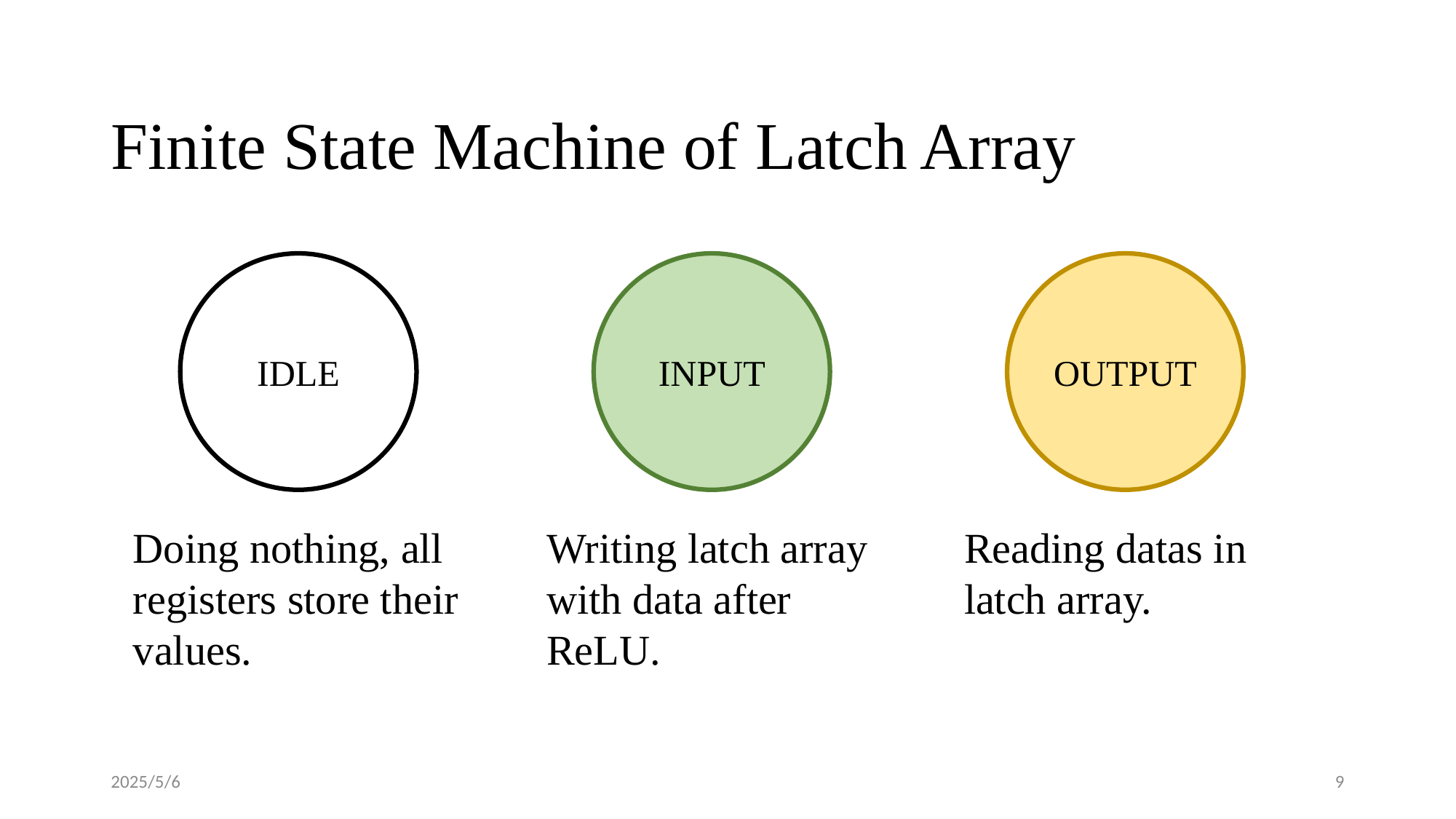

# Finite State Machine of Latch Array
IDLE
INPUT
OUTPUT
Writing latch array with data after ReLU.
Reading datas in latch array.
Doing nothing, all registers store their values.
2025/5/6
9